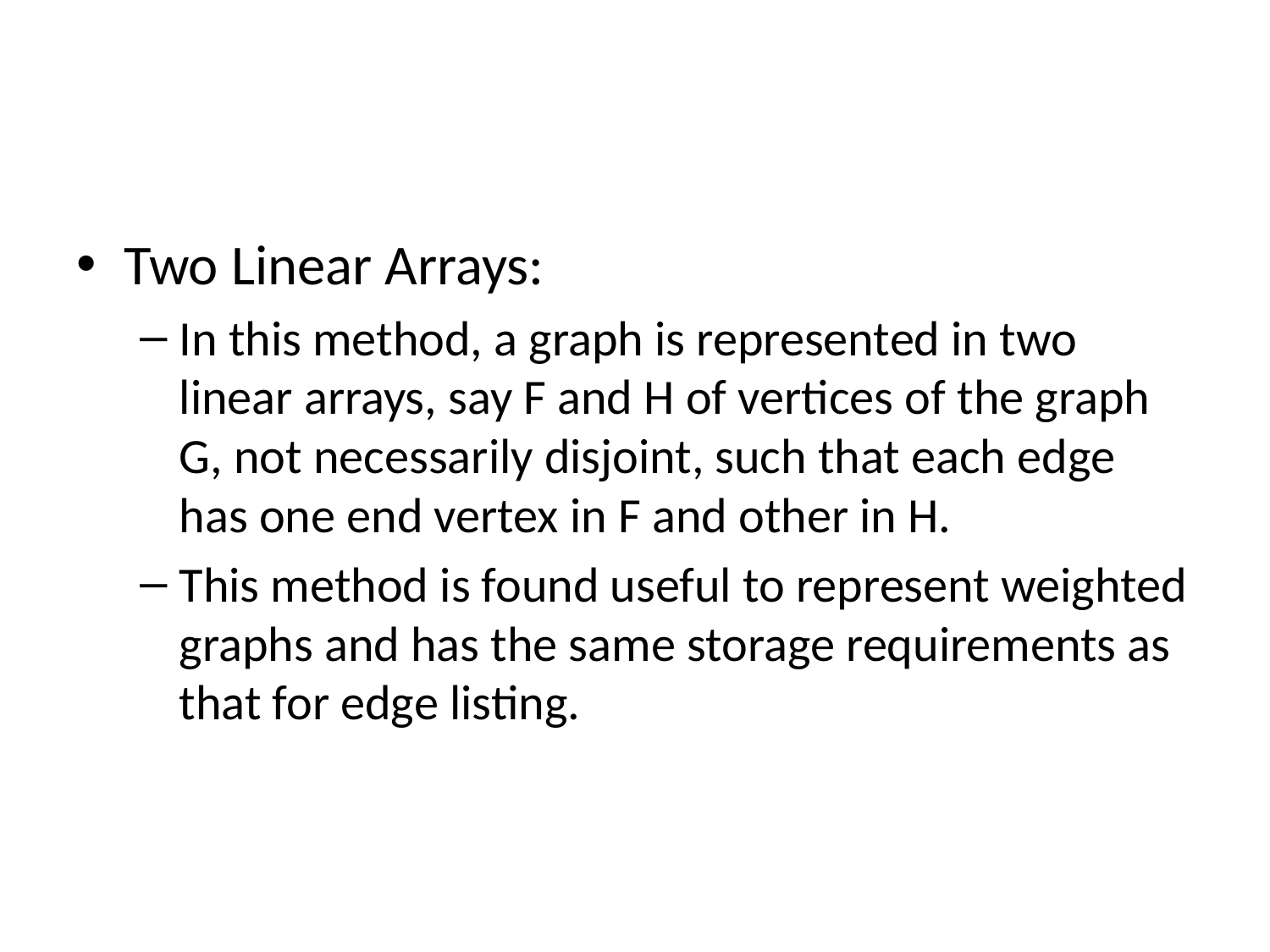

#
Two Linear Arrays:
In this method, a graph is represented in two linear arrays, say F and H of vertices of the graph G, not necessarily disjoint, such that each edge has one end vertex in F and other in H.
This method is found useful to represent weighted graphs and has the same storage requirements as that for edge listing.